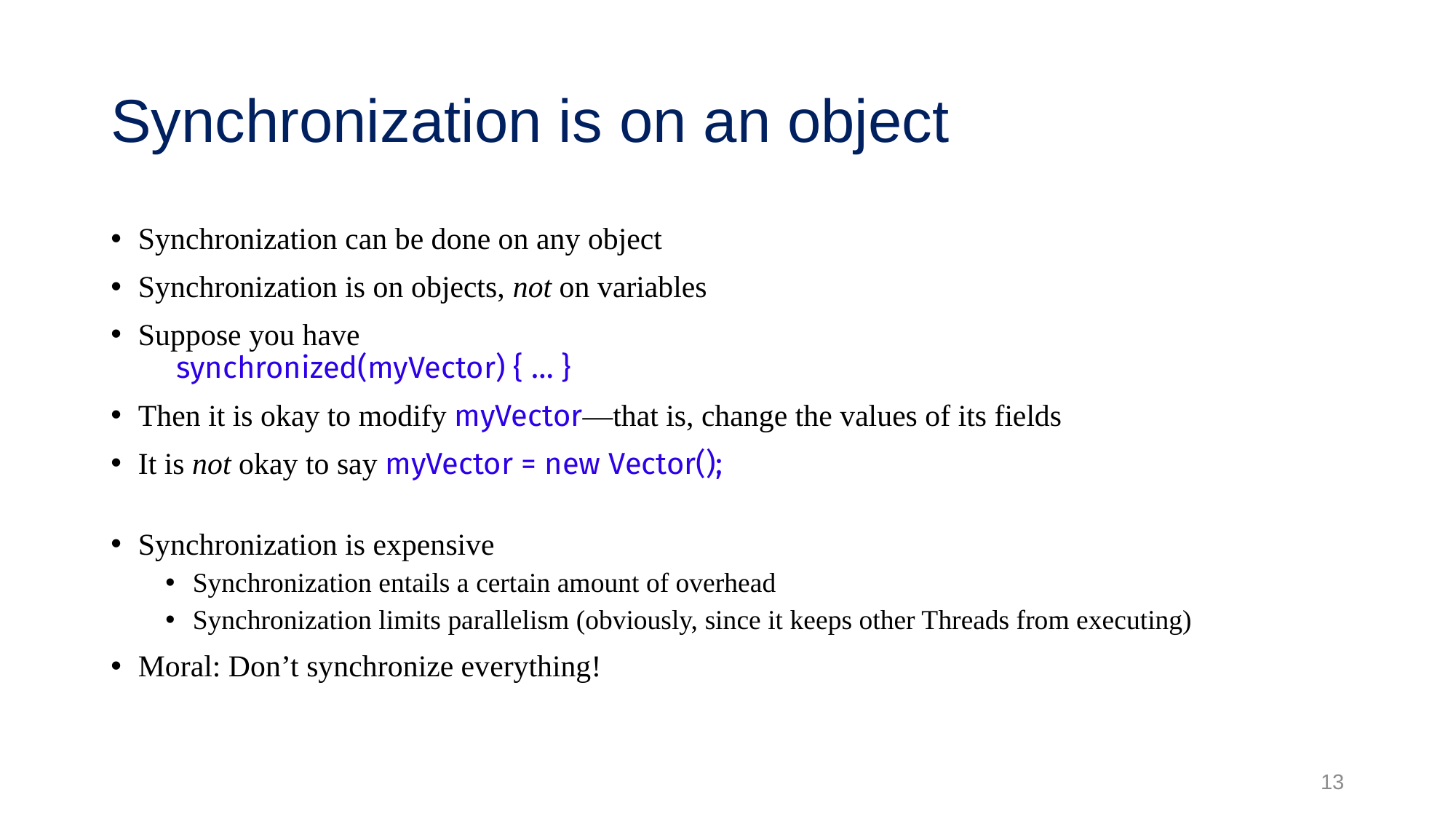

# Synchronization is on an object
Synchronization can be done on any object
Synchronization is on objects, not on variables
Suppose you have
     synchronized(myVector) { … }
Then it is okay to modify myVector—that is, change the values of its fields
It is not okay to say myVector = new Vector();
Synchronization is expensive
Synchronization entails a certain amount of overhead
Synchronization limits parallelism (obviously, since it keeps other Threads from executing)
Moral: Don’t synchronize everything!
13